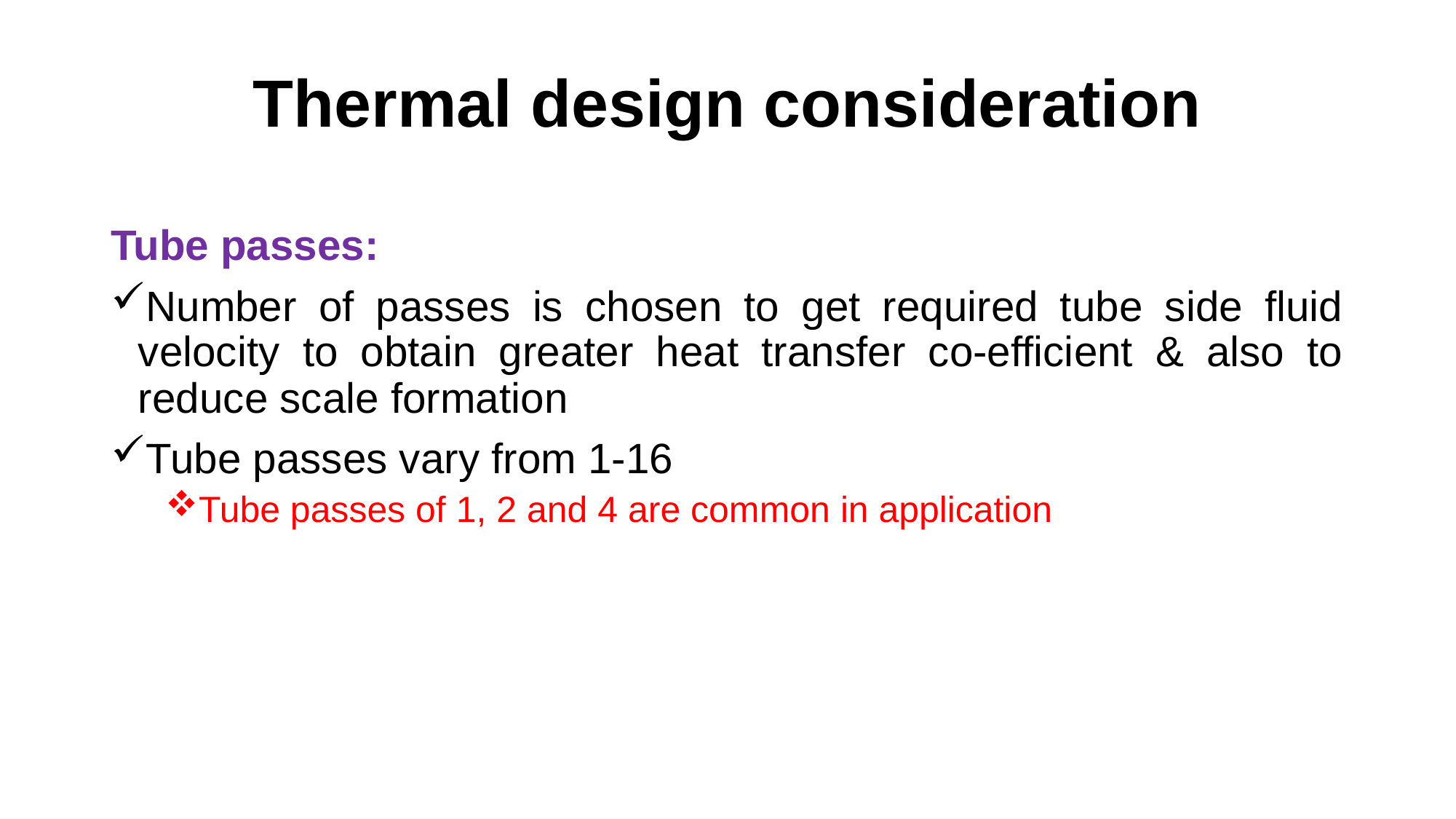

# Thermal design consideration
Tube passes:
Number of passes is chosen to get required tube side fluid velocity to obtain greater heat transfer co-efficient & also to reduce scale formation
Tube passes vary from 1-16
Tube passes of 1, 2 and 4 are common in application